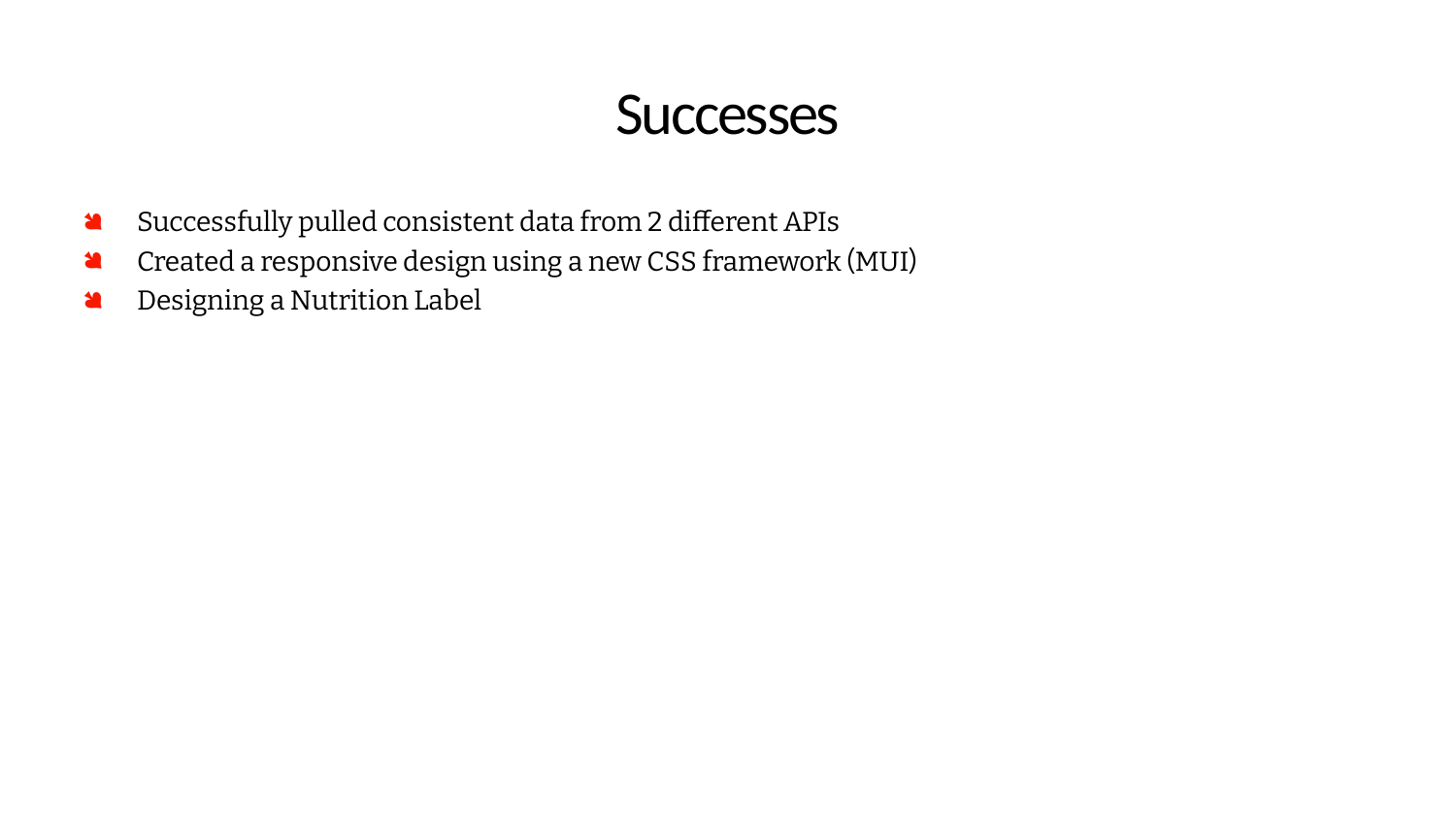

# Successes
Successfully pulled consistent data from 2 different APIs
Created a responsive design using a new CSS framework (MUI)
Designing a Nutrition Label